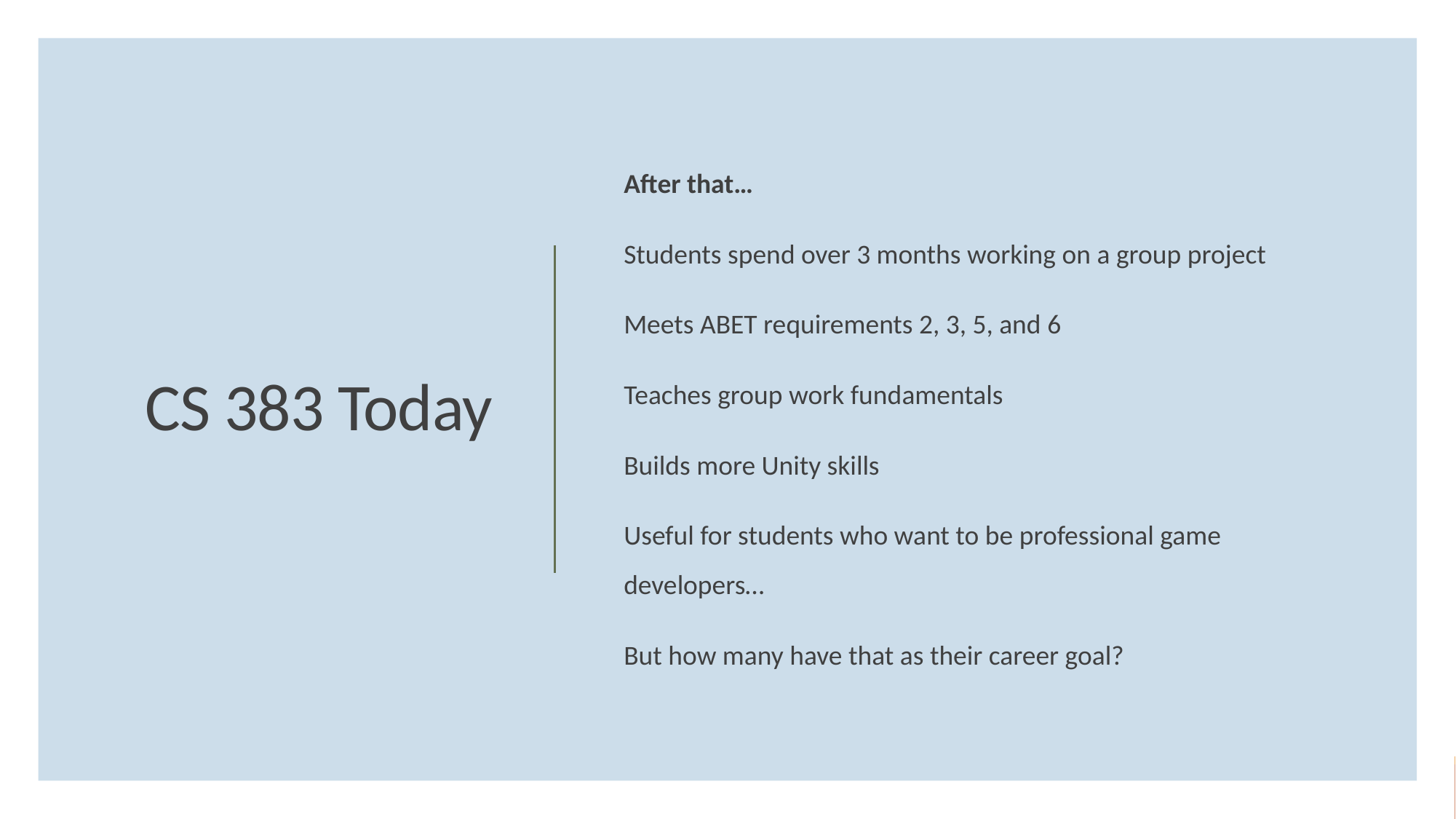

After that…
Students spend over 3 months working on a group project
Meets ABET requirements 2, 3, 5, and 6
Teaches group work fundamentals
Builds more Unity skills
Useful for students who want to be professional game developers…
But how many have that as their career goal?
# CS 383 Today